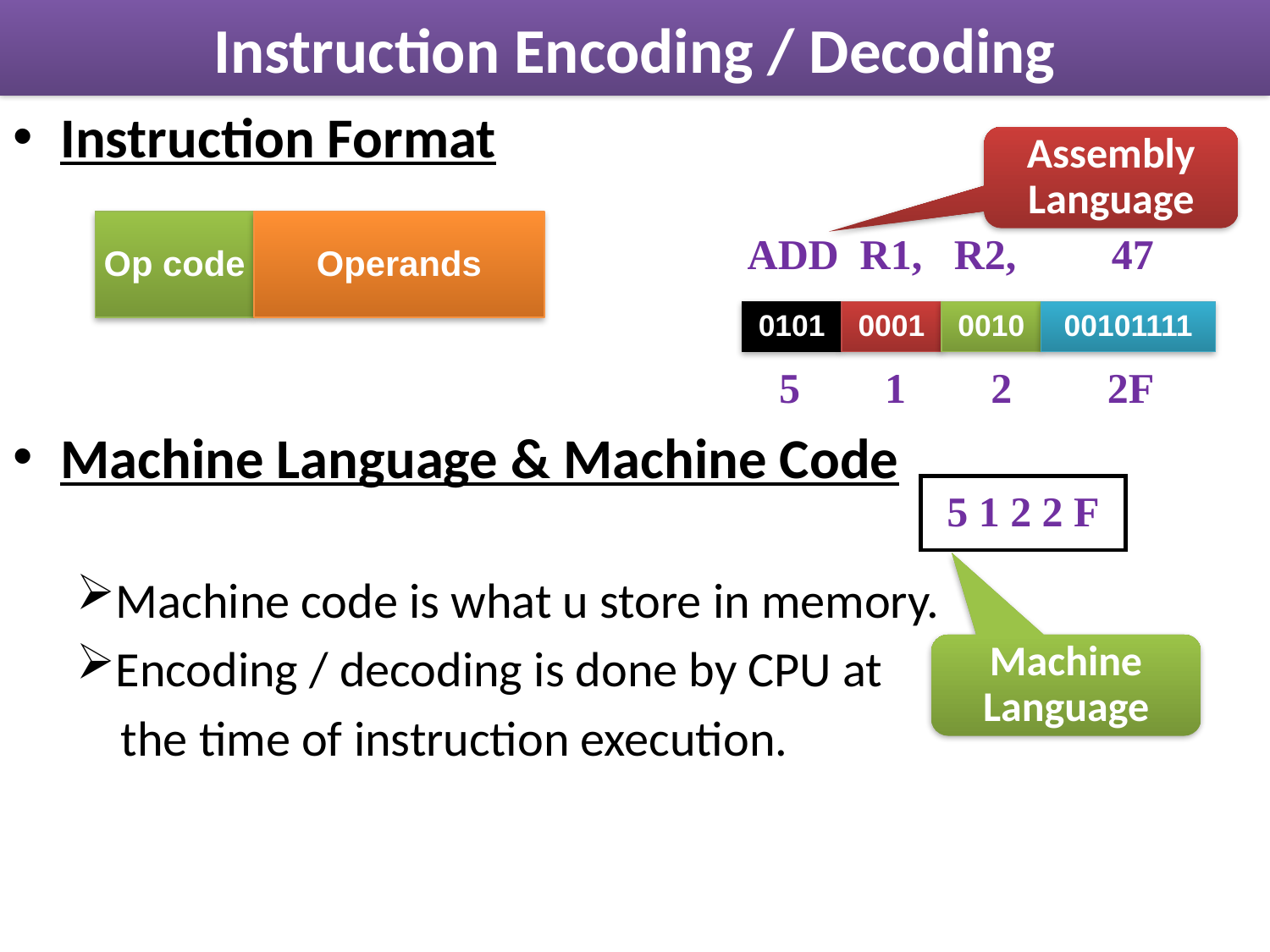

# Instruction Encoding / Decoding
Instruction Format

Machine Language & Machine Code

Machine code is what u store in memory.
Encoding / decoding is done by CPU at
    the time of instruction execution.
Assembly
Language
Op code
Operands
ADD  R1,   R2,         47

   5        1        2         2F
0101
0001
0010
00101111
5 1 2 2 F
Machine
Language